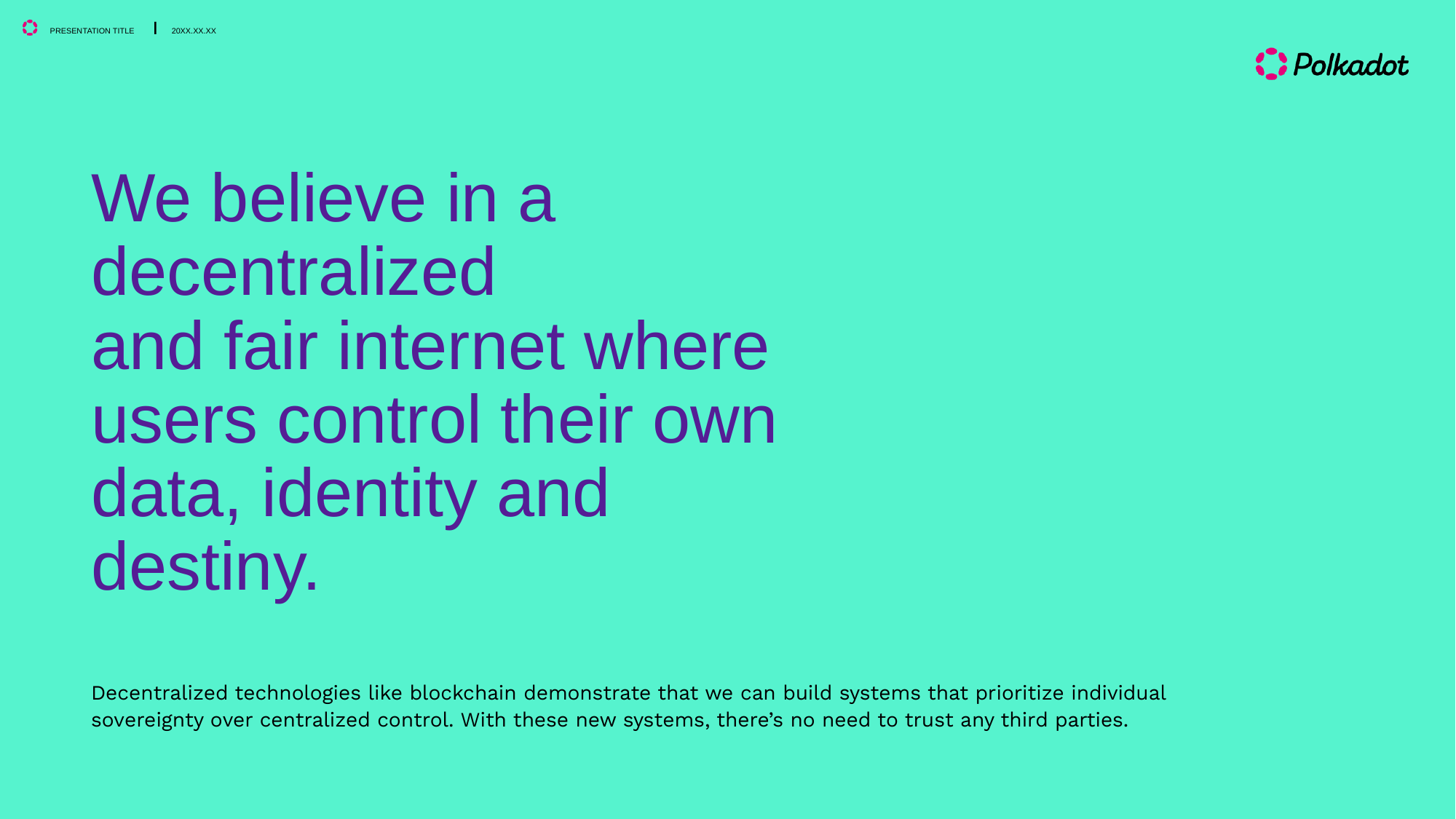

We believe in a decentralized
and fair internet where users control their own data, identity and destiny.
Decentralized technologies like blockchain demonstrate that we can build systems that prioritize individual sovereignty over centralized control. With these new systems, there’s no need to trust any third parties.